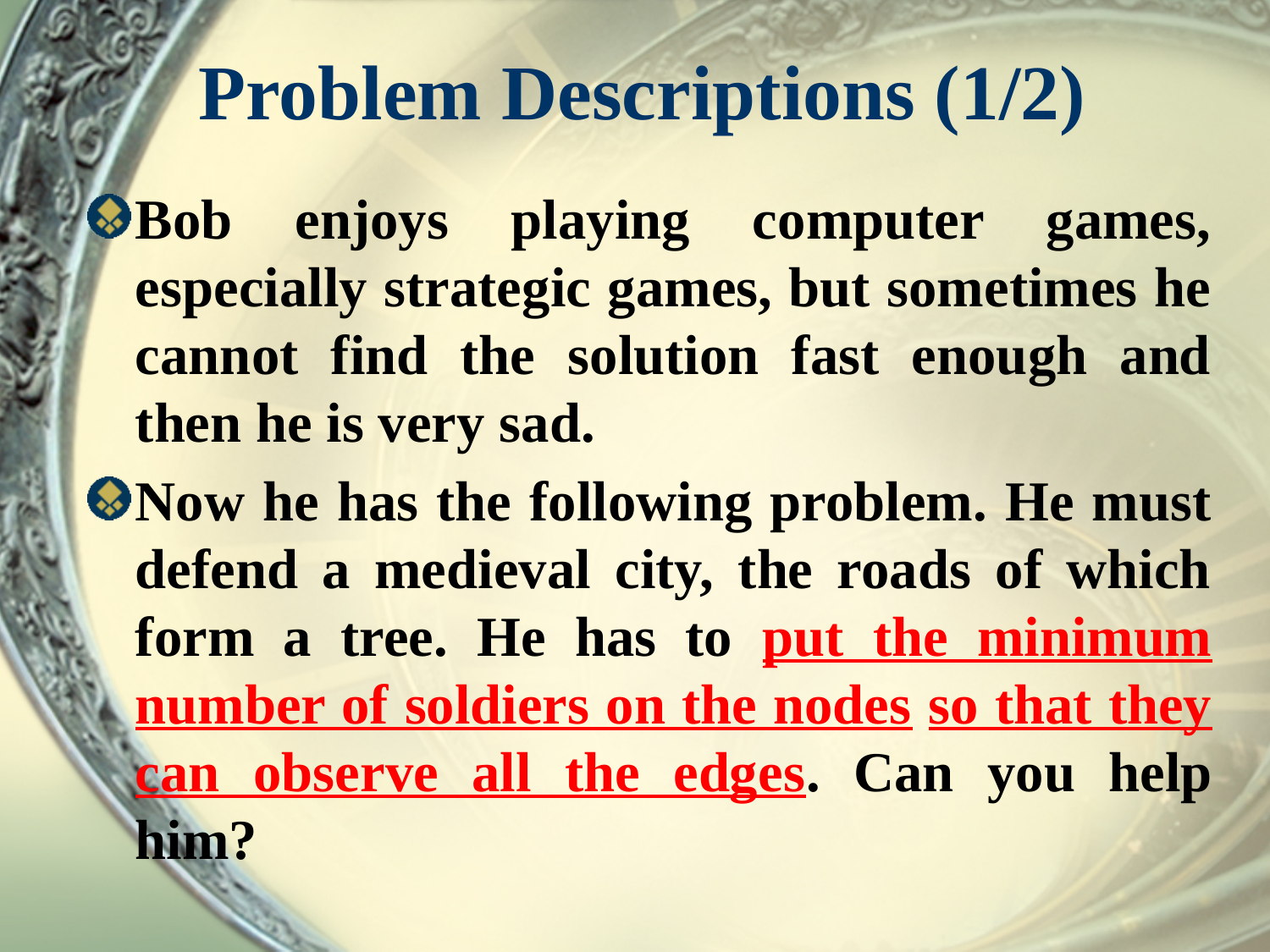

# Problem Descriptions (1/2)
Bob enjoys playing computer games, especially strategic games, but sometimes he cannot find the solution fast enough and then he is very sad.
Now he has the following problem. He must defend a medieval city, the roads of which form a tree. He has to put the minimum number of soldiers on the nodes so that they can observe all the edges. Can you help him?